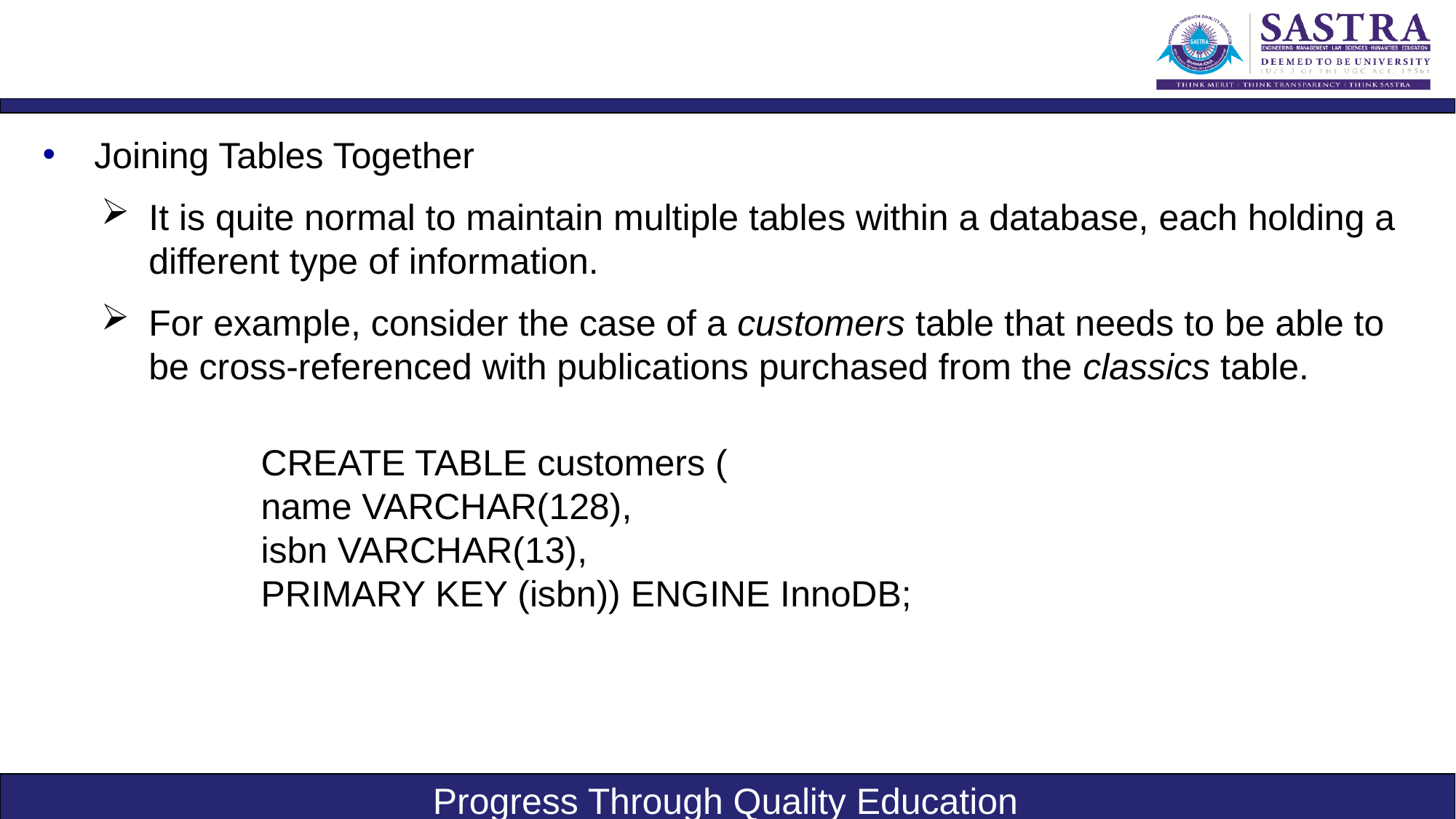

#
Joining Tables Together
It is quite normal to maintain multiple tables within a database, each holding a different type of information.
For example, consider the case of a customers table that needs to be able to be cross-referenced with publications purchased from the classics table.

CREATE TABLE customers (
name VARCHAR(128),
isbn VARCHAR(13),
PRIMARY KEY (isbn)) ENGINE InnoDB;